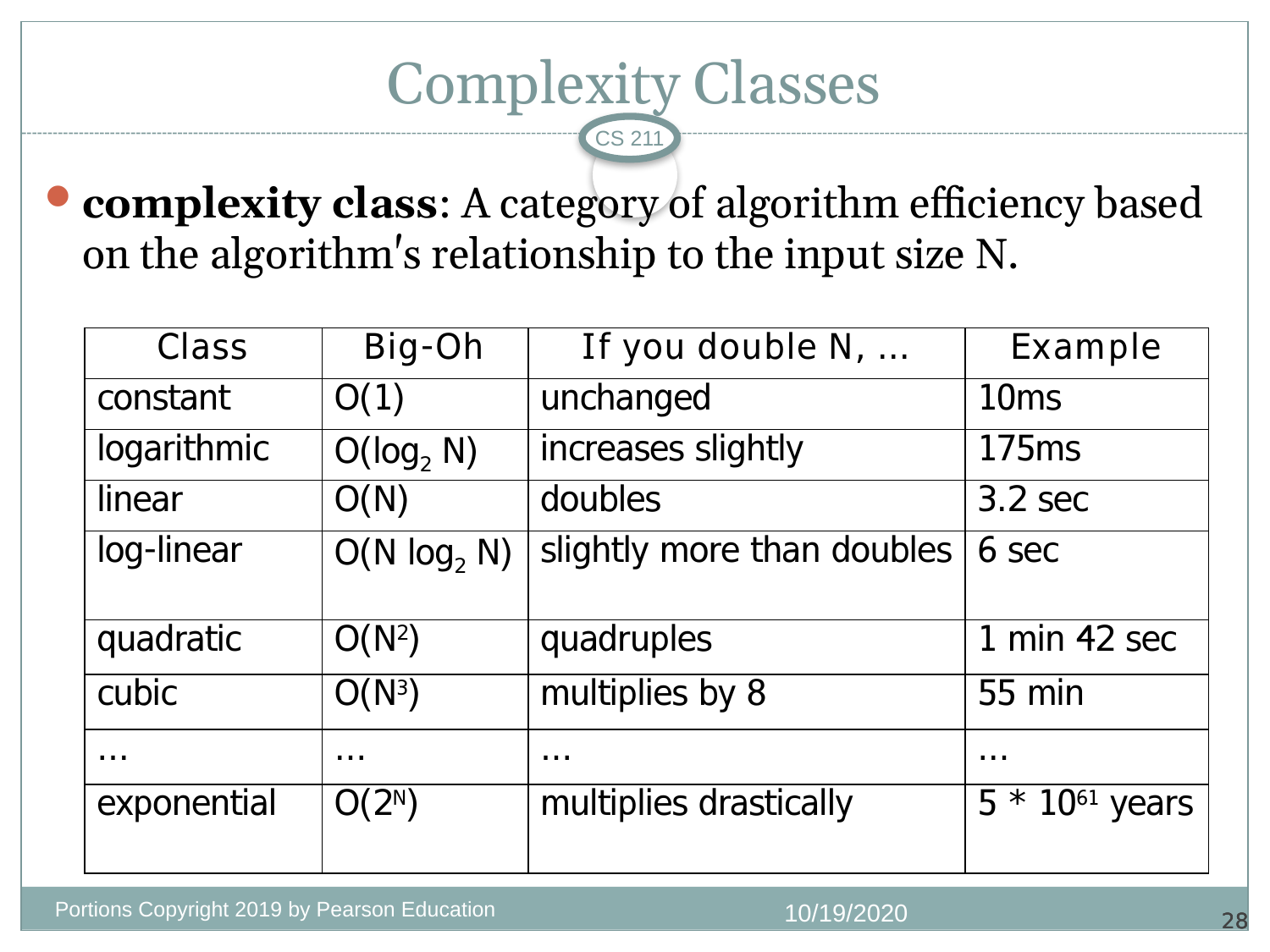

# Complexity Classes
CS 211
complexity class: A category of algorithm efficiency based on the algorithm's relationship to the input size N.
| Class | Big-Oh | If you double N, ... | Example |
| --- | --- | --- | --- |
| constant | O(1) | unchanged | 10ms |
| logarithmic | O(log2 N) | increases slightly | 175ms |
| linear | O(N) | doubles | 3.2 sec |
| log-linear | O(N log2 N) | slightly more than doubles | 6 sec |
| quadratic | O(N2) | quadruples | 1 min 42 sec |
| cubic | O(N3) | multiplies by 8 | 55 min |
| ... | ... | ... | ... |
| exponential | O(2N) | multiplies drastically | 5 \* 1061 years |
Portions Copyright 2019 by Pearson Education
10/19/2020